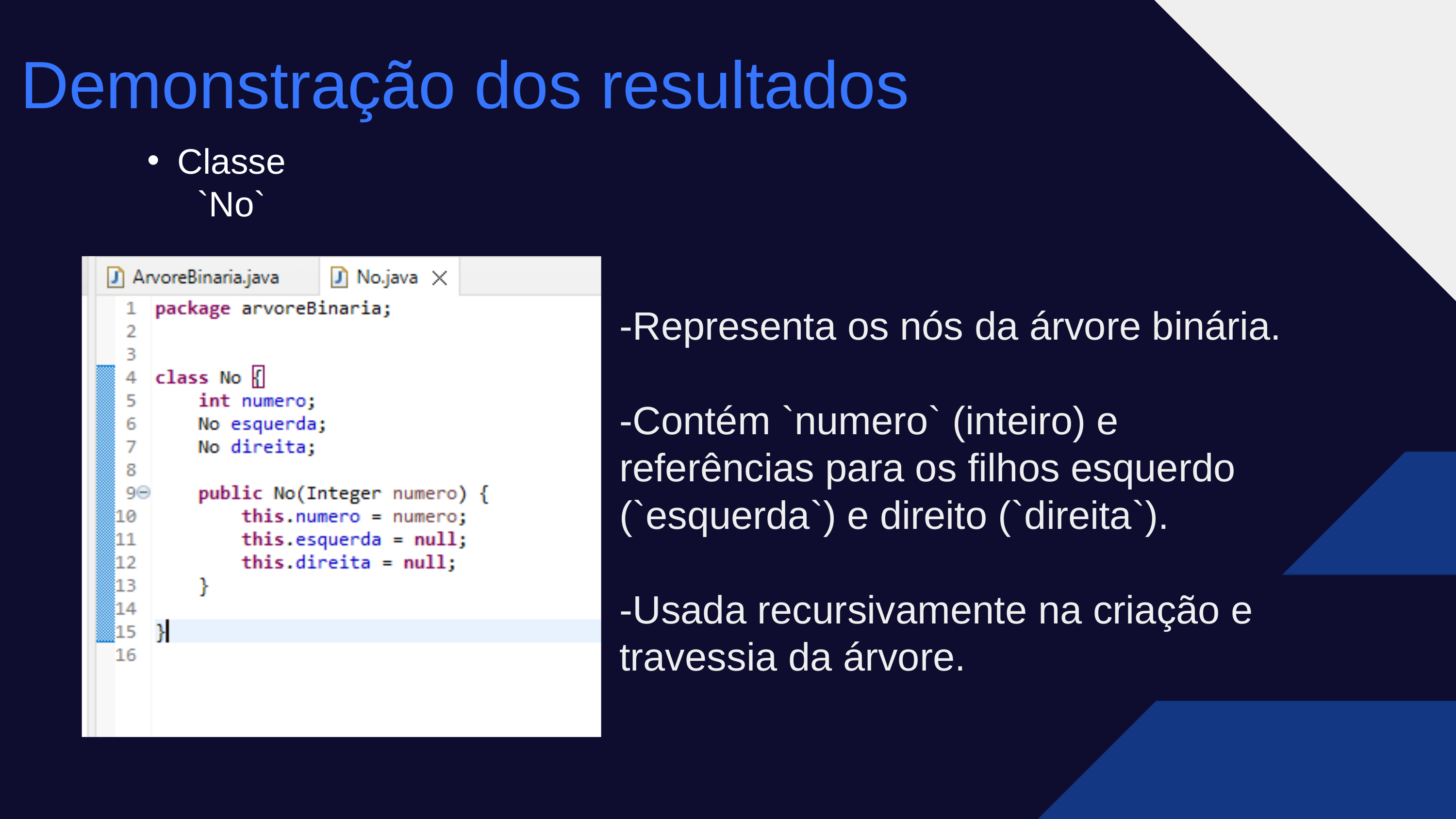

Demonstração dos resultados
Classe `No`

-Representa os nós da árvore binária.

-Contém `numero` (inteiro) e referências para os filhos esquerdo (`esquerda`) e direito (`direita`).

-Usada recursivamente na criação e travessia da árvore.